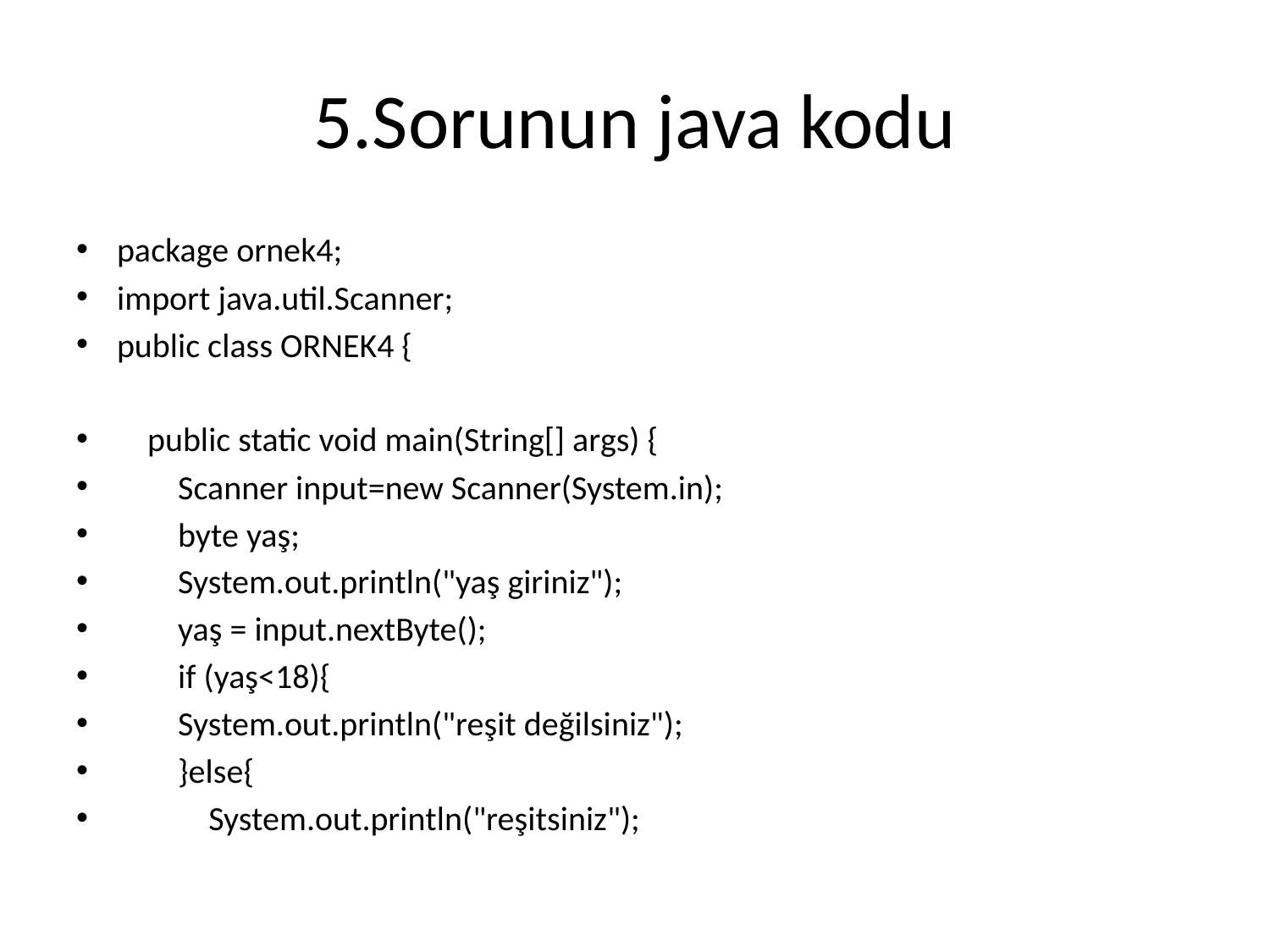

# 5.Sorunun java kodu
package ornek4;
import java.util.Scanner;
public class ORNEK4 {

    public static void main(String[] args) {
        Scanner input=new Scanner(System.in);
        byte yaş;
        System.out.println("yaş giriniz");
        yaş = input.nextByte();
        if (yaş<18){
        System.out.println("reşit değilsiniz");
        }else{
            System.out.println("reşitsiniz");